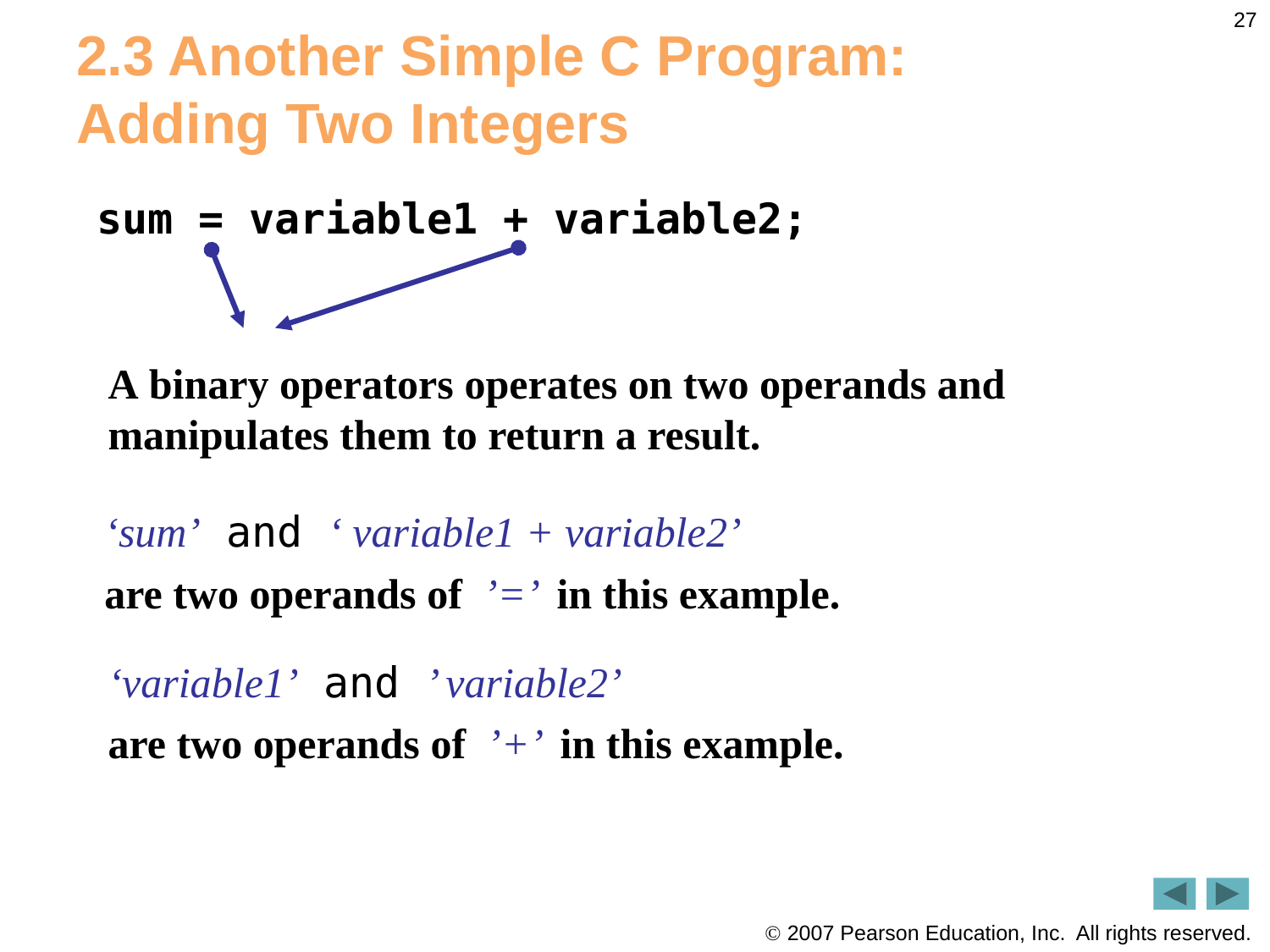

27
# 2.3 Another Simple C Program: Adding Two Integers
sum = variable1 + variable2;
A binary operators operates on two operands and manipulates them to return a result.
‘sum’ and ‘ variable1 + variable2’
are two operands of  ’=’  in this example.

‘variable1’ and ’ variable2’
are two operands of  ’+’  in this example.